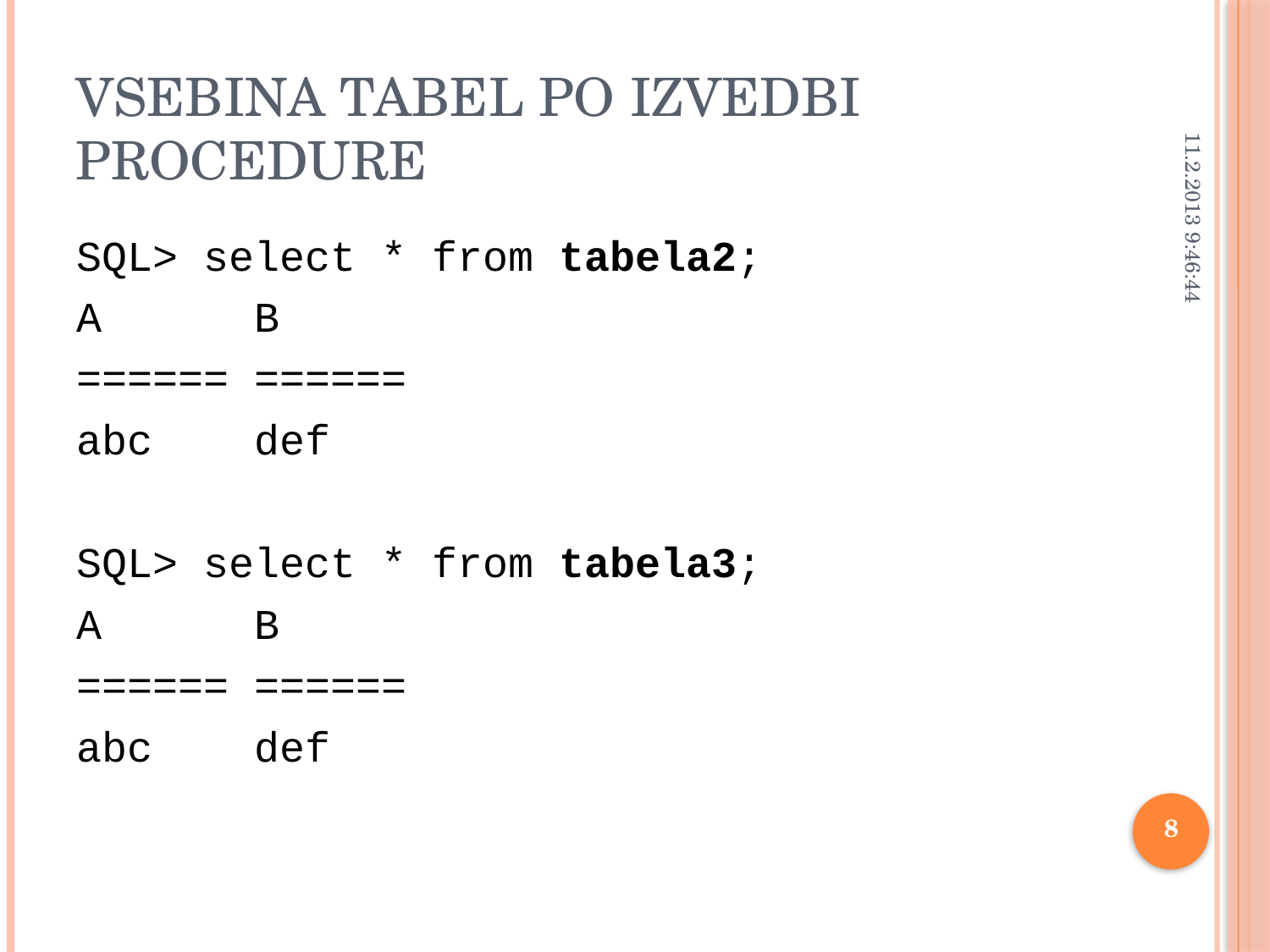

# Vsebina tabel po izvedbi procedure
11.2.2013 9:46:44
SQL> select * from tabela2;
A      B
====== ======
abc    def

SQL> select * from tabela3;
A      B
====== ======
abc    def
8